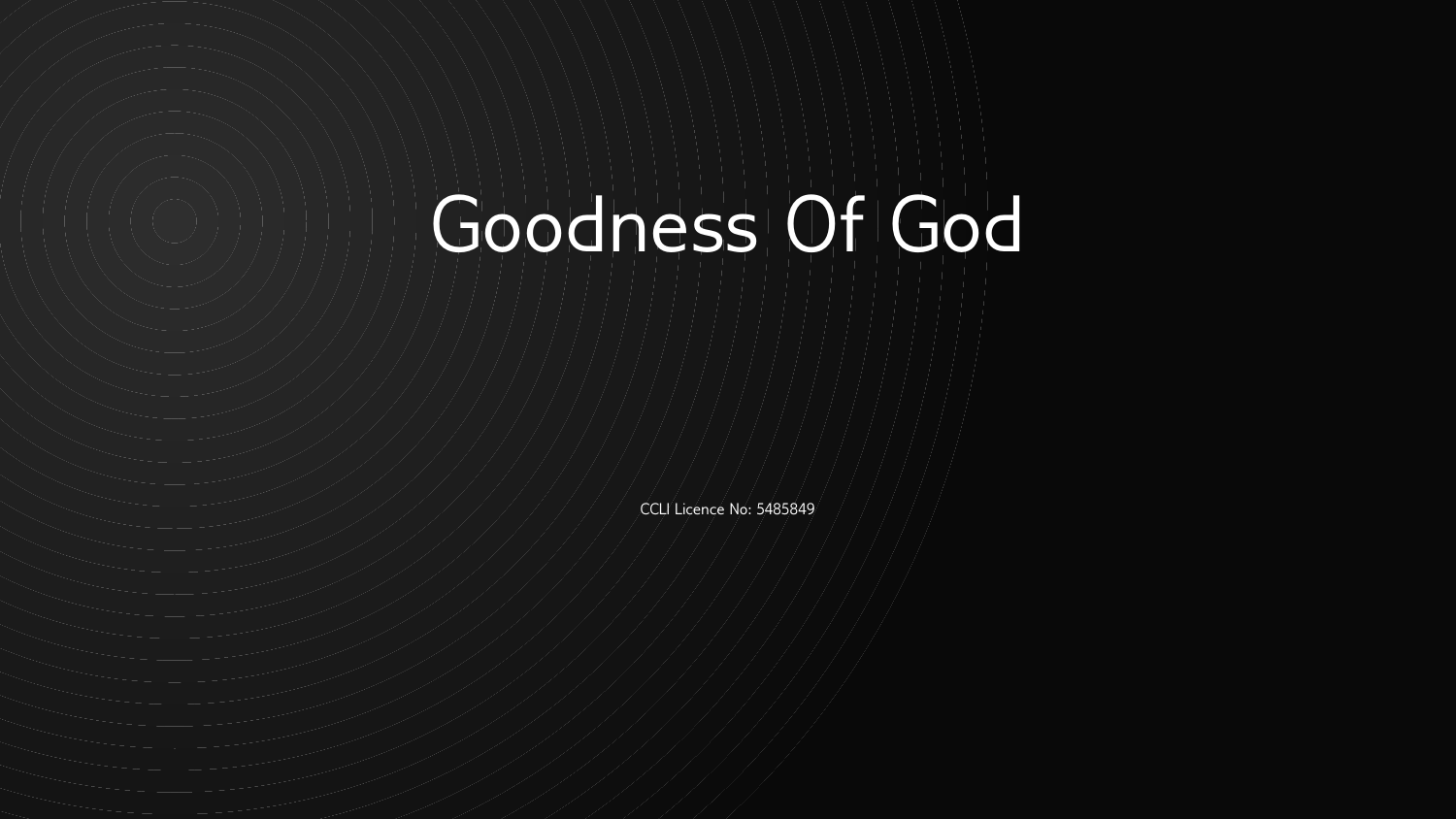

Goodness Of God
CCLI Licence No: 5485849